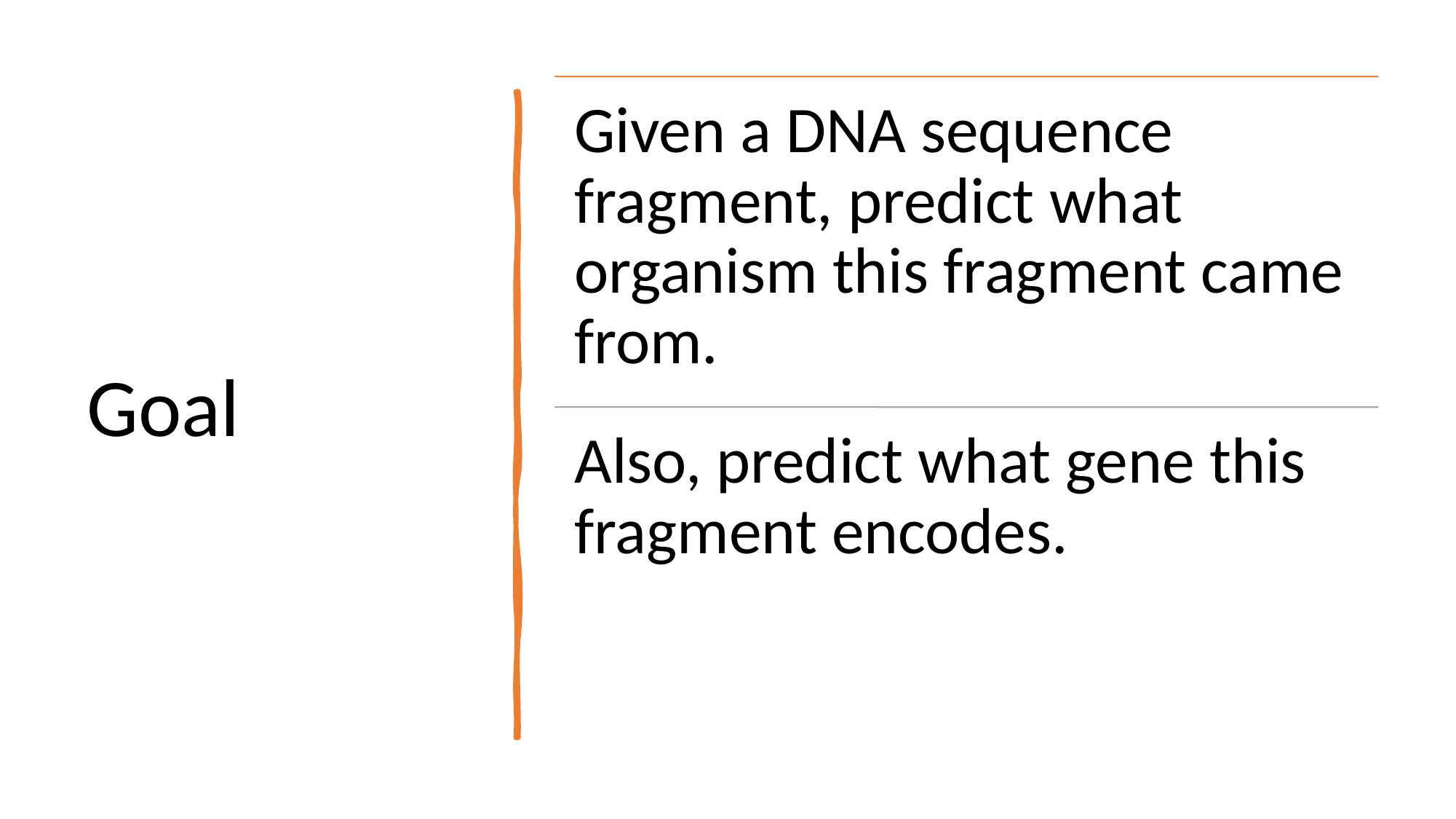

Given a DNA sequence fragment, predict what organism this fragment came from.
Also, predict what gene this fragment encodes.
# Goal